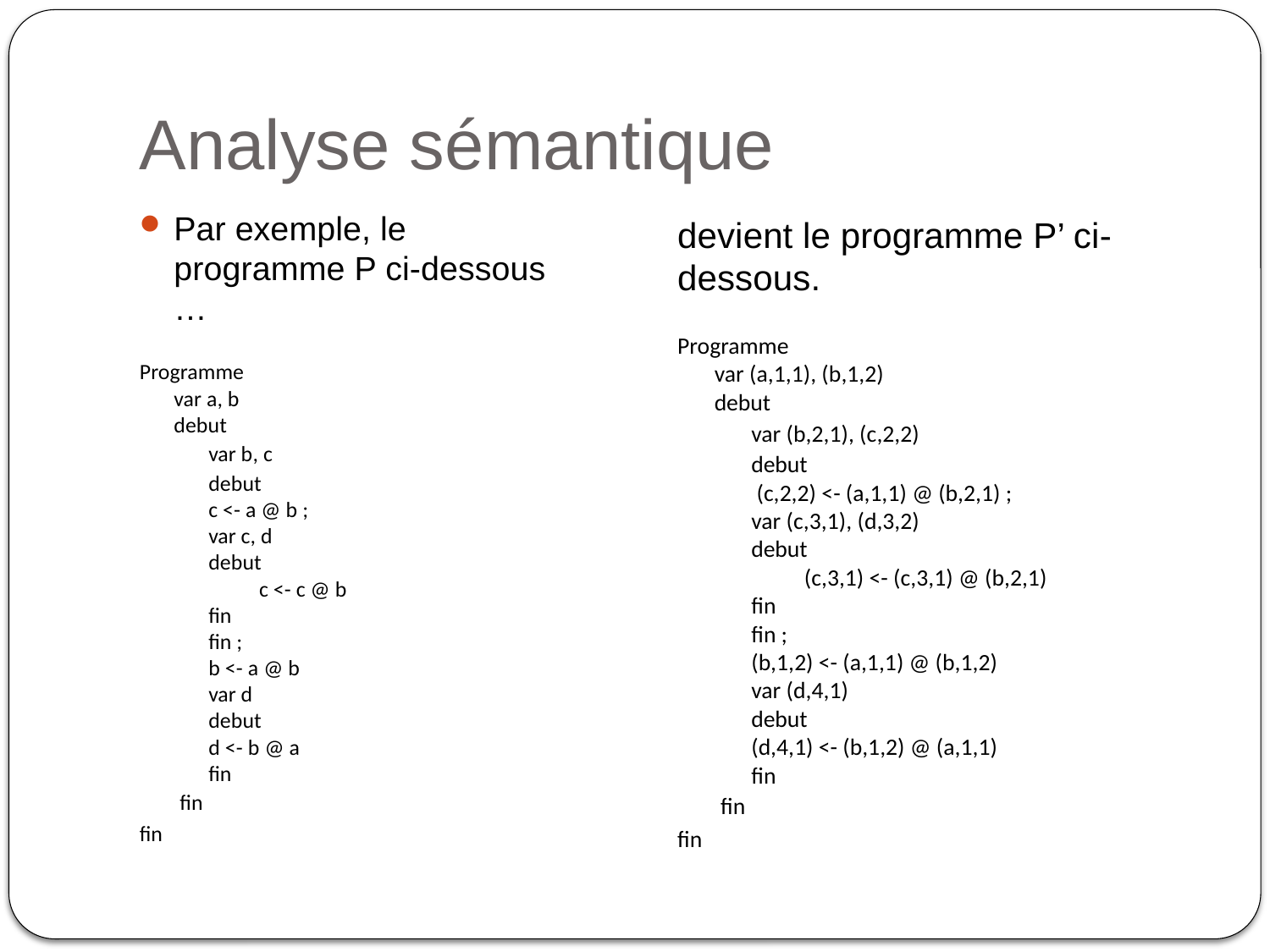

# Analyse sémantique
Par exemple, le programme P ci-dessous …

Programme
var a, b
debut
	var b, c
	debut
	c <- a @ b ;
	var c, d
	debut
	          c <- c @ b
	fin
fin ;
b <- a @ b
var d
debut
	d <- b @ a
fin
fin
fin

devient le programme P’ ci-dessous.

Programme
var (a,1,1), (b,1,2)
debut
	var (b,2,1), (c,2,2)
	debut
	 (c,2,2) <- (a,1,1) @ (b,2,1) ;
	var (c,3,1), (d,3,2)
	debut
	          (c,3,1) <- (c,3,1) @ (b,2,1)
	fin
fin ;
(b,1,2) <- (a,1,1) @ (b,1,2)
var (d,4,1)
debut
	(d,4,1) <- (b,1,2) @ (a,1,1)
fin
fin
fin